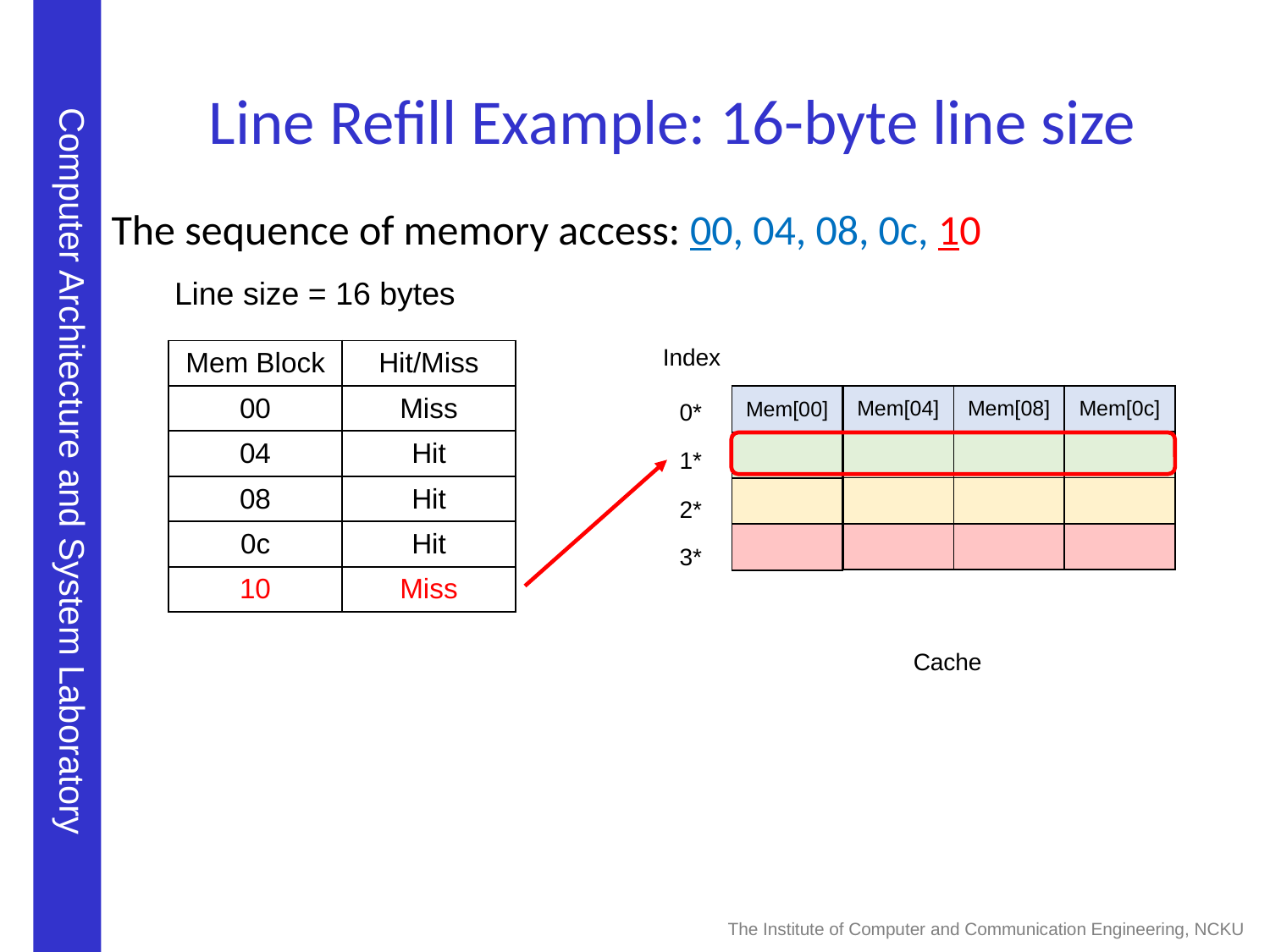

# Line Refill Example: 16-byte line size
The sequence of memory access: 00, 04, 08, 0c, 10
Line size = 16 bytes
Index
| Mem Block | Hit/Miss |
| --- | --- |
| 00 | Miss |
| 04 | Hit |
| 08 | Hit |
| 0c | Hit |
| 10 | Miss |
| Mem[04] |
| --- |
|  |
|  |
|  |
| Mem[08] |
| --- |
|  |
|  |
|  |
| Mem[0c] |
| --- |
|  |
|  |
|  |
| Mem[00] |
| --- |
|  |
|  |
|  |
0*

1*
2*
3*
Cache